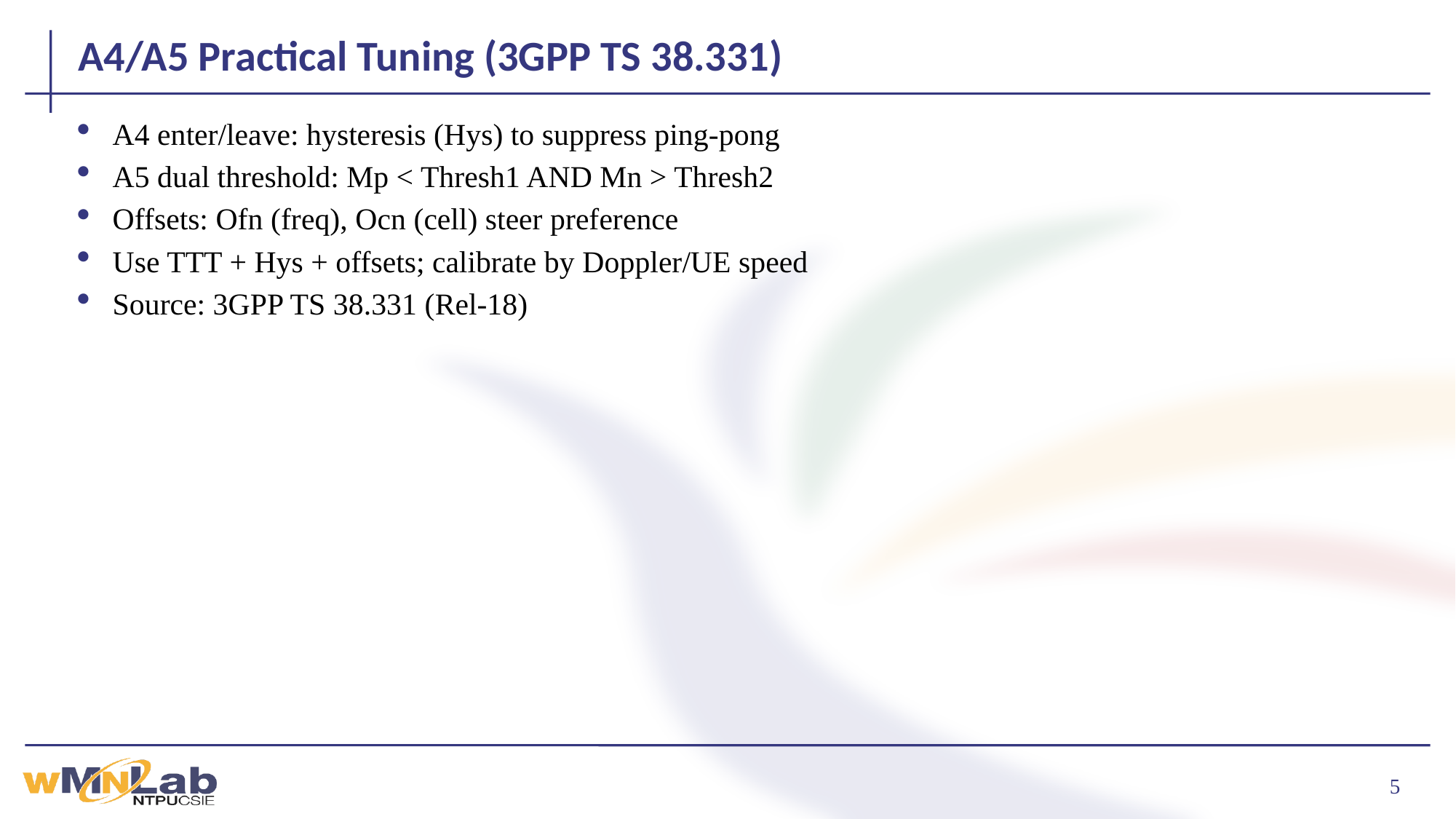

# A4/A5 Practical Tuning (3GPP TS 38.331)
A4 enter/leave: hysteresis (Hys) to suppress ping‑pong
A5 dual threshold: Mp < Thresh1 AND Mn > Thresh2
Offsets: Ofn (freq), Ocn (cell) steer preference
Use TTT + Hys + offsets; calibrate by Doppler/UE speed
Source: 3GPP TS 38.331 (Rel-18)